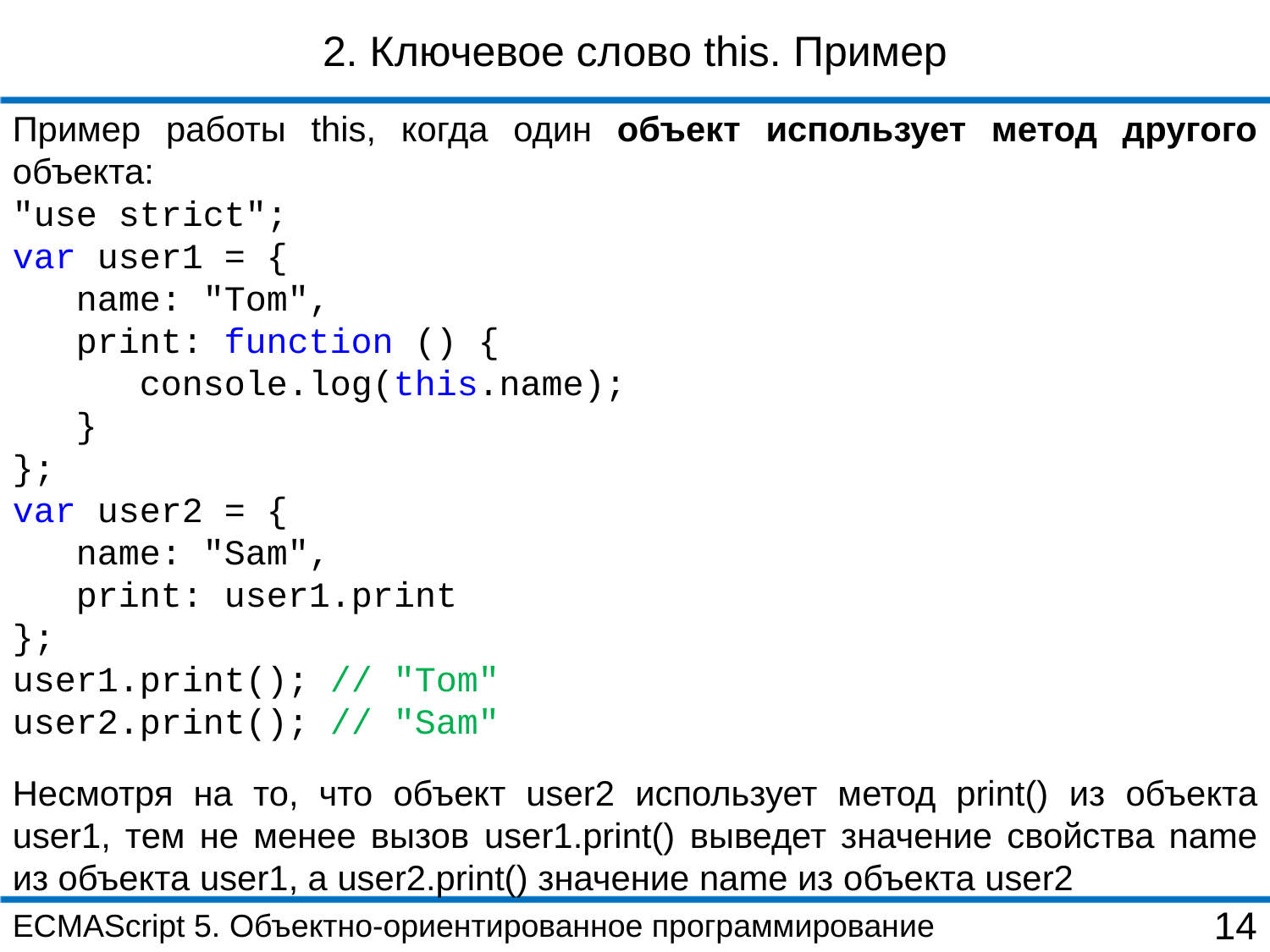

2. Ключевое слово this. Пример
Пример работы this, когда один объект использует метод другого объекта:
"use strict";
var user1 = {
   name: "Tom",
   print: function () {
      console.log(this.name);
   }
};
var user2 = {
   name: "Sam",
   print: user1.print
};
user1.print(); // "Tom"
user2.print(); // "Sam"

Несмотря на то, что объект user2 использует метод print() из объекта user1, тем не менее вызов user1.print() выведет значение свойства name из объекта user1, а user2.print() значение name из объекта user2
ECMAScript 5. Объектно-ориентированное программирование
14